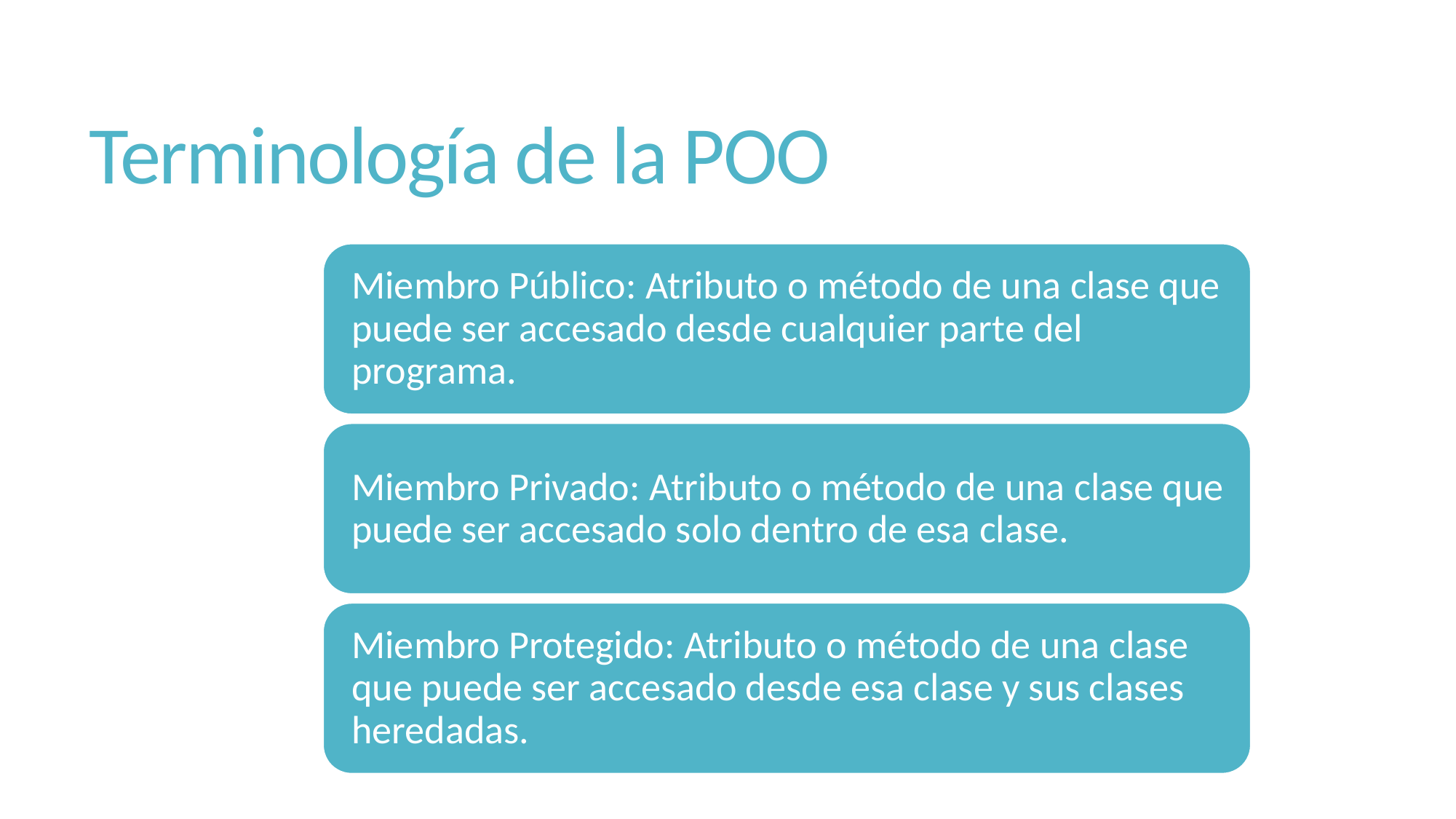

# Terminología de la POO
Miembro Público: Atributo o método de una clase que puede ser accesado desde cualquier parte del programa.
Miembro Privado: Atributo o método de una clase que puede ser accesado solo dentro de esa clase.
Miembro Protegido: Atributo o método de una clase que puede ser accesado desde esa clase y sus clases heredadas.